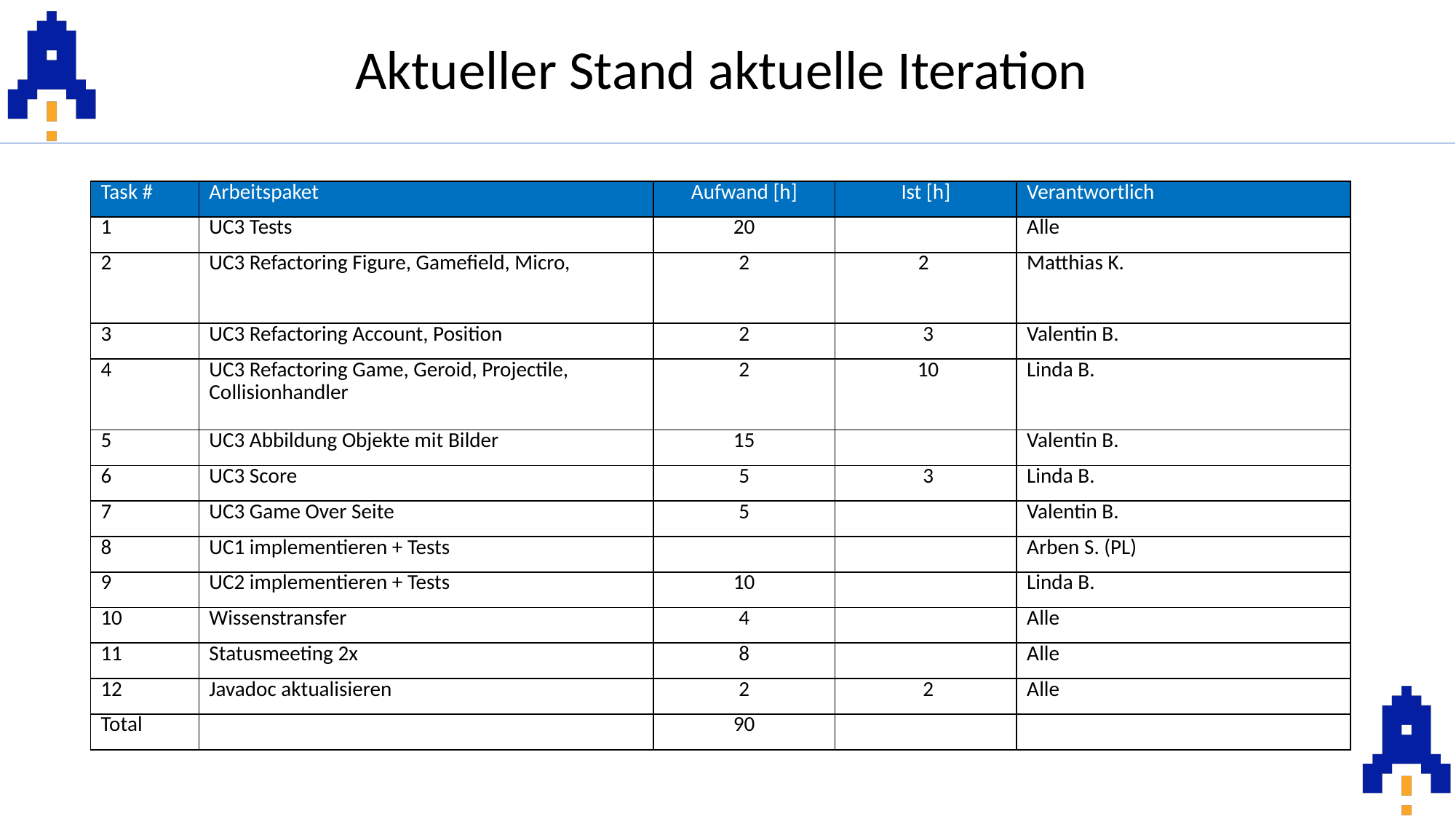

Aktueller Stand aktuelle Iteration
| Task # | Arbeitspaket | Aufwand [h] | Ist [h] | Verantwortlich |
| --- | --- | --- | --- | --- |
| 1 | UC3 Tests | 20 |  | Alle |
| 2 | UC3 Refactoring Figure, Gamefield, Micro, | 2 | 2 | Matthias K. |
| 3 | UC3 Refactoring Account, Position | 2 | 3 | Valentin B. |
| 4 | UC3 Refactoring Game, Geroid, Projectile, Collisionhandler | 2 | 10 | Linda B. |
| 5 | UC3 Abbildung Objekte mit Bilder | 15 |  | Valentin B. |
| 6 | UC3 Score | 5 | 3 | Linda B. |
| 7 | UC3 Game Over Seite | 5 |  | Valentin B. |
| 8 | UC1 implementieren + Tests |  |  | Arben S. (PL) |
| 9 | UC2 implementieren + Tests | 10 |  | Linda B. |
| 10 | Wissenstransfer | 4 |  | Alle |
| 11 | Statusmeeting 2x | 8 |  | Alle |
| 12 | Javadoc aktualisieren | 2 | 2 | Alle |
| Total |  | 90 |  |  |